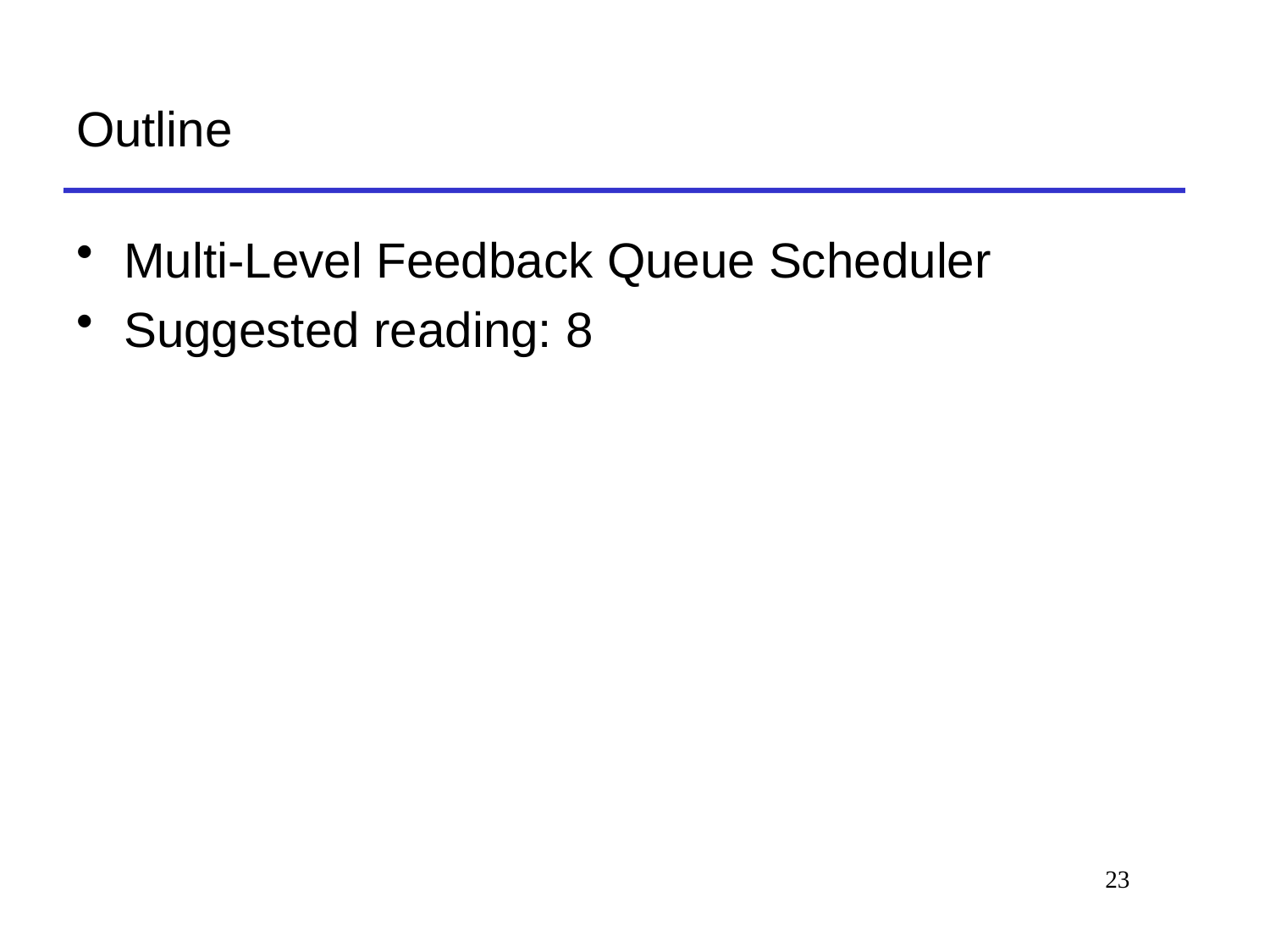

# Outline
Multi-Level Feedback Queue Scheduler
Suggested reading: 8
23